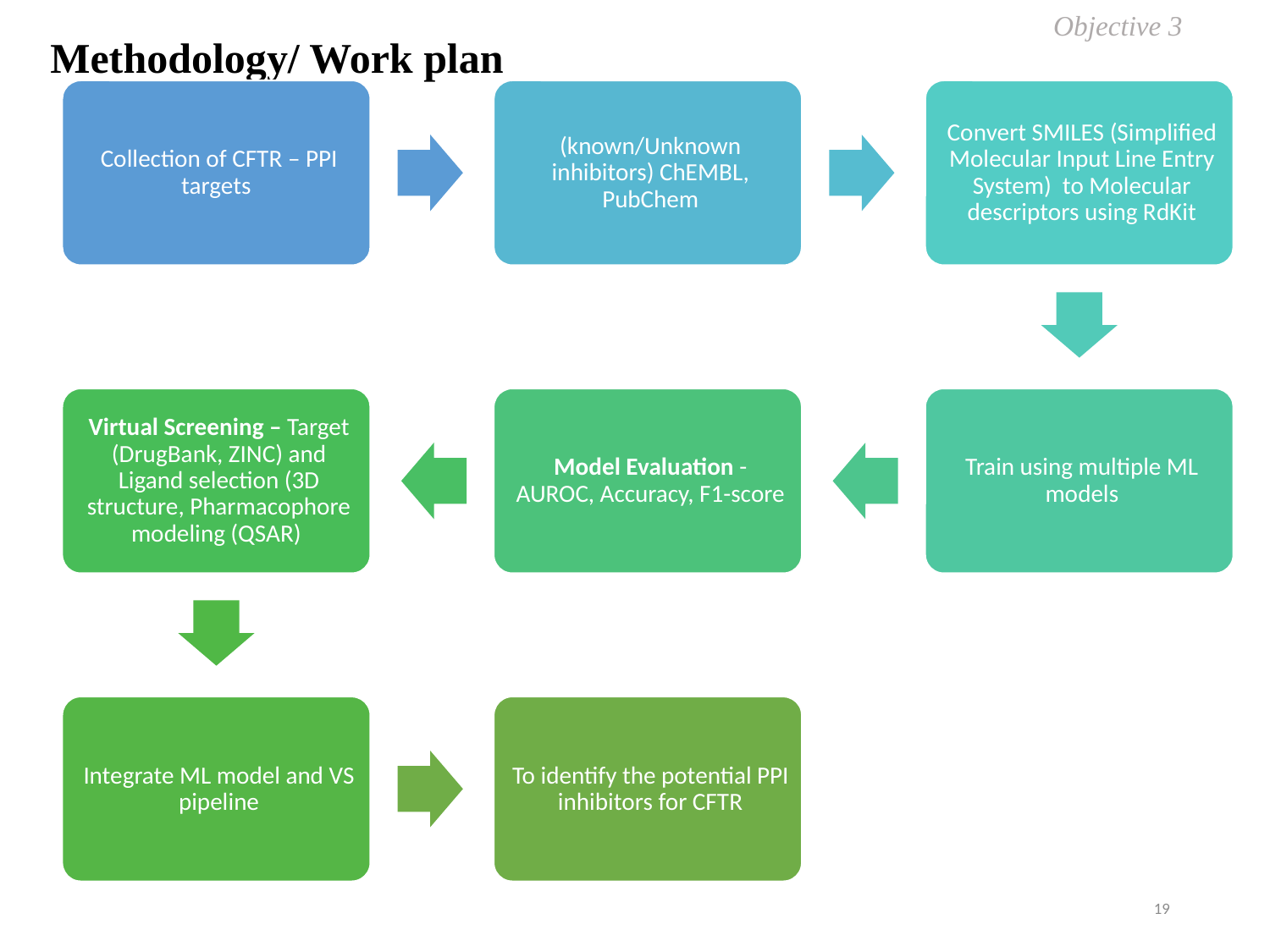

Objective 3
Methodology/ Work plan
Collection of CFTR – PPI targets

(known/Unknown inhibitors) ChEMBL, PubChem

Convert SMILES (Simplified Molecular Input Line Entry System)  to Molecular descriptors using RdKit

Train using multiple ML models

Model Evaluation - AUROC, Accuracy, F1-score

Virtual Screening – Target (DrugBank, ZINC) and Ligand selection (3D structure, Pharmacophore modeling (QSAR)

Integrate ML model and VS pipeline

To identify the potential PPI inhibitors for CFTR
19